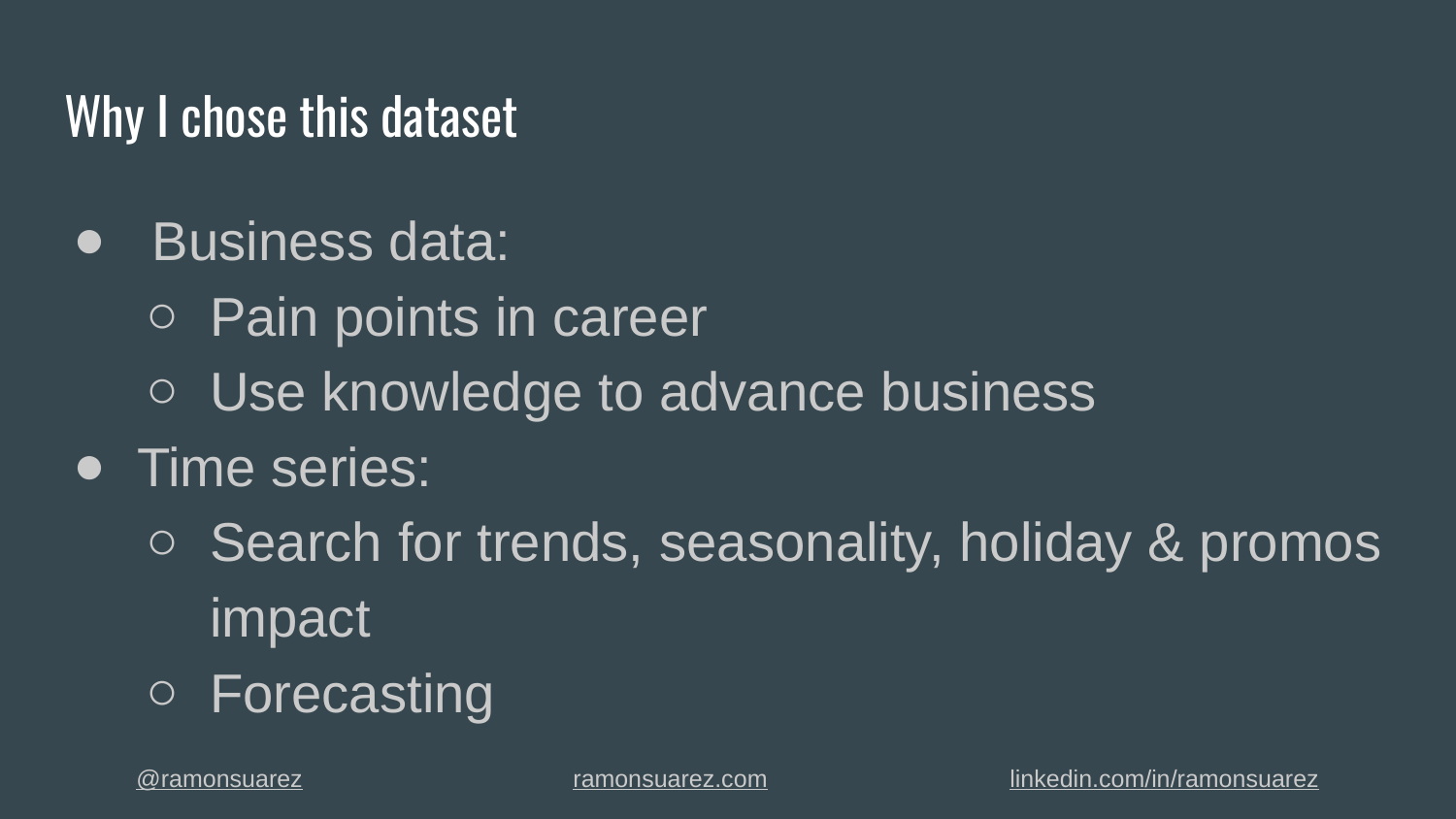

# Why I chose this dataset

 Business data:
Pain points in career
Use knowledge to advance business
Time series:
Search for trends, seasonality, holiday & promos impact
Forecasting